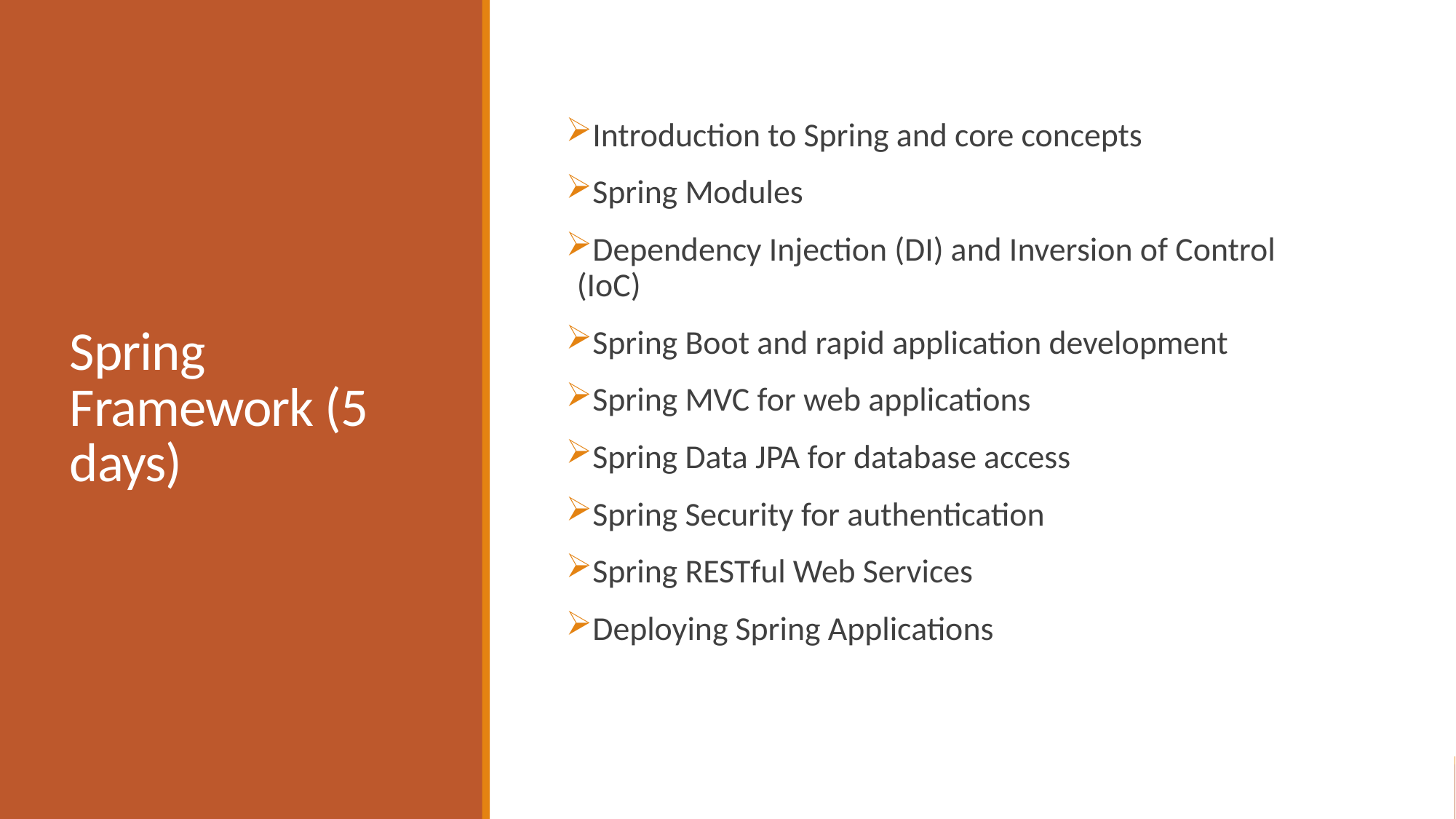

# Spring Framework (5 days)
Introduction to Spring and core concepts
Spring Modules
Dependency Injection (DI) and Inversion of Control (IoC)
Spring Boot and rapid application development
Spring MVC for web applications
Spring Data JPA for database access
Spring Security for authentication
Spring RESTful Web Services
Deploying Spring Applications